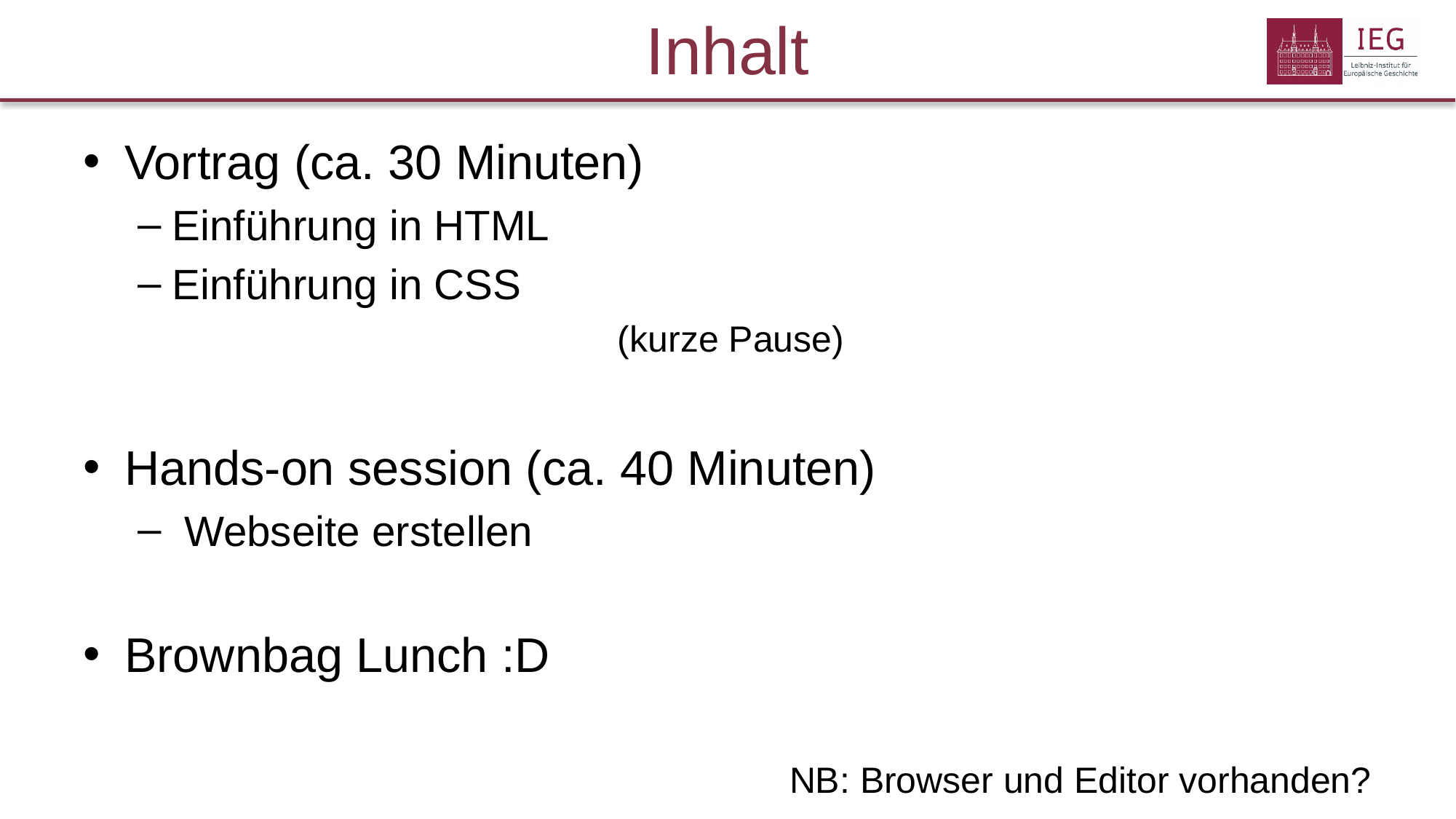

# Inhalt
Vortrag (ca. 30 Minuten)
Einführung in HTML
Einführung in CSS
(kurze Pause)

Hands-on session (ca. 40 Minuten)
 Webseite erstellen

Brownbag Lunch :D

NB: Browser und Editor vorhanden?